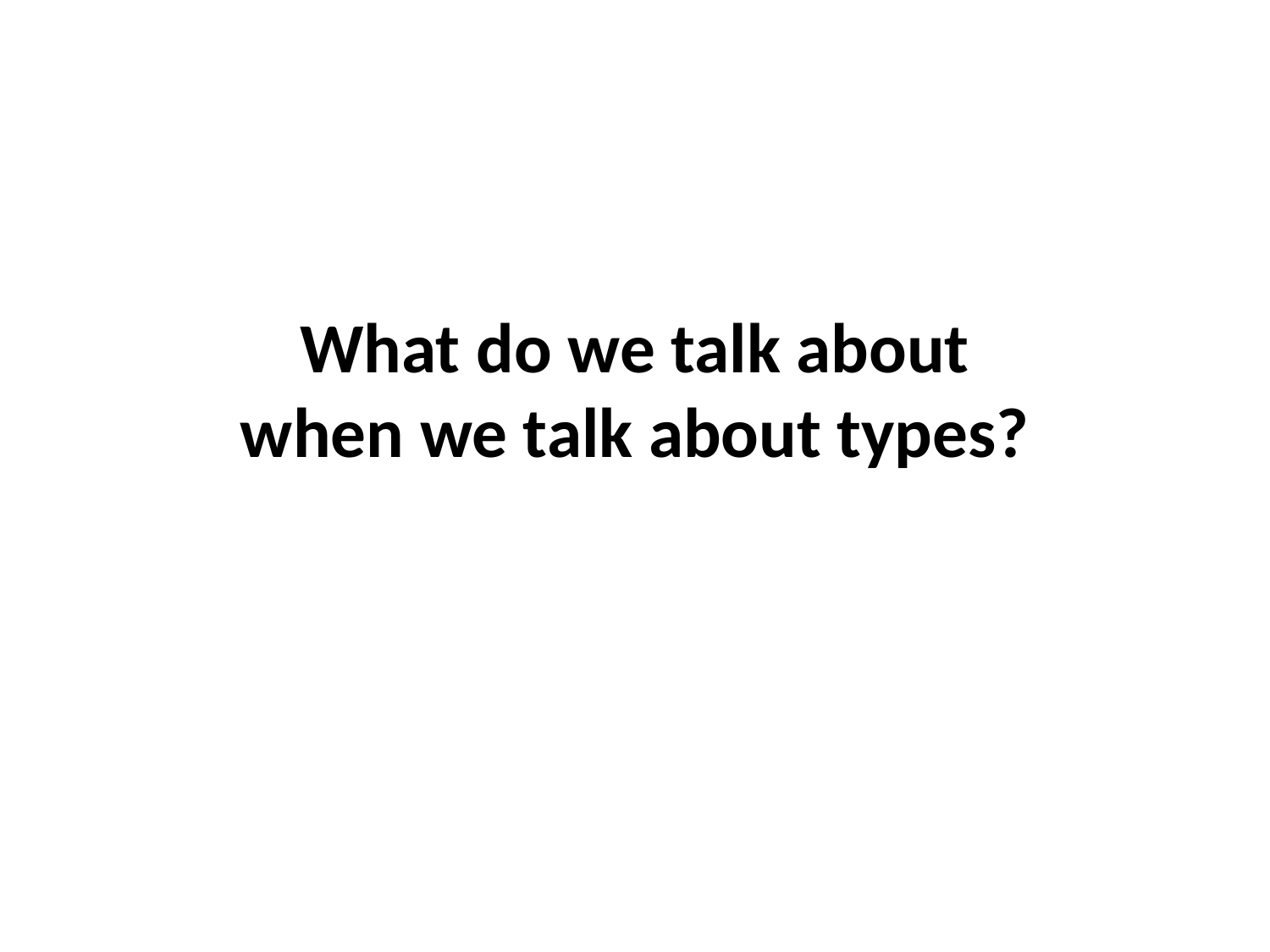

# What do we talk about when we talk about types?